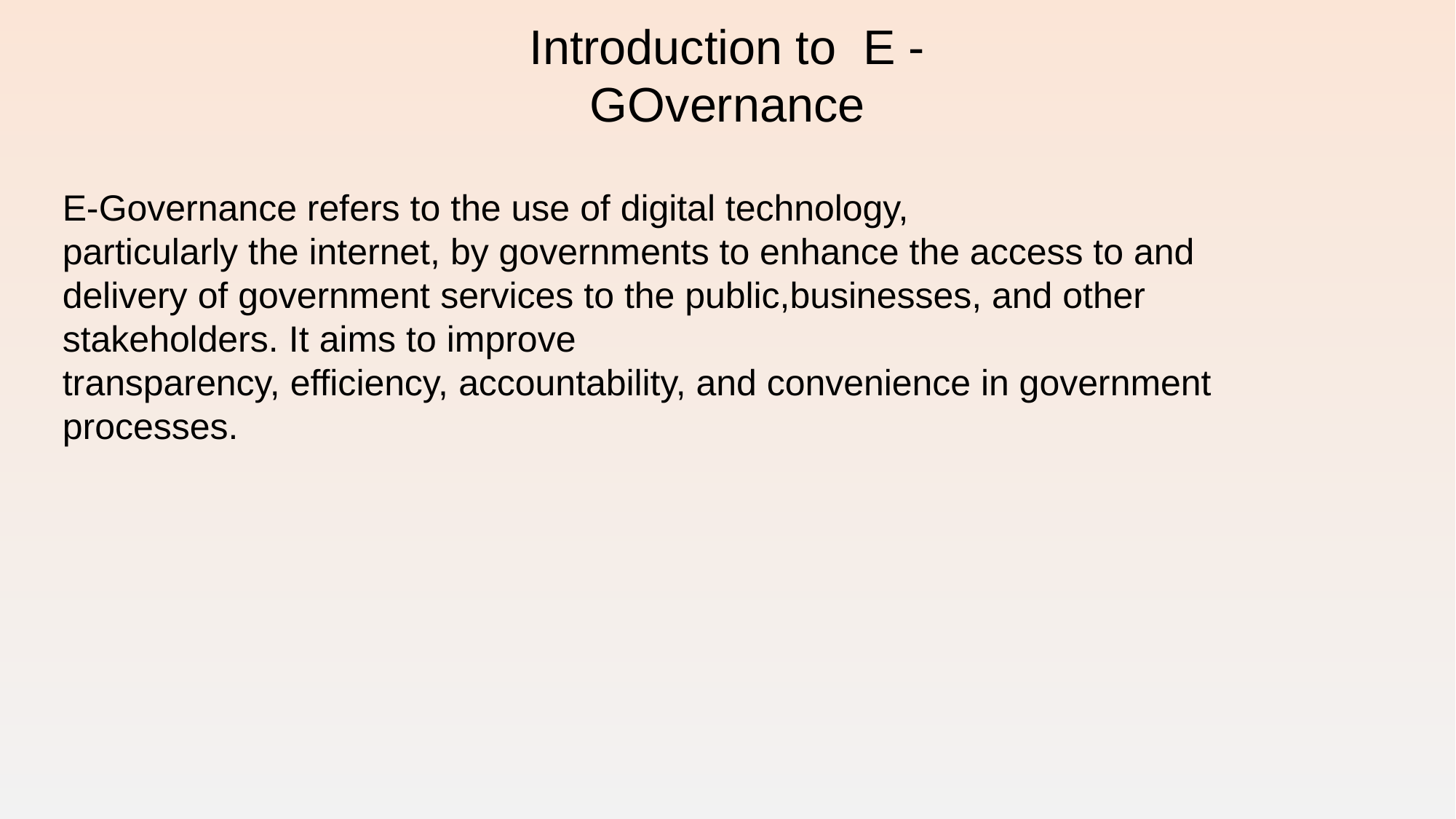

WELCOME
GROUP B
Members
| Ashish Pasi | Sabita yadav | Sandesh Paudel | Surendra Pasi |
| --- | --- | --- | --- |
Introduction to  E - GOvernance
E-Governance refers to the use of digital technology,
particularly the internet, by governments to enhance the access to and delivery of government services to the public,businesses, and other stakeholders. It aims to improve
transparency, efficiency, accountability, and convenience in government processes.